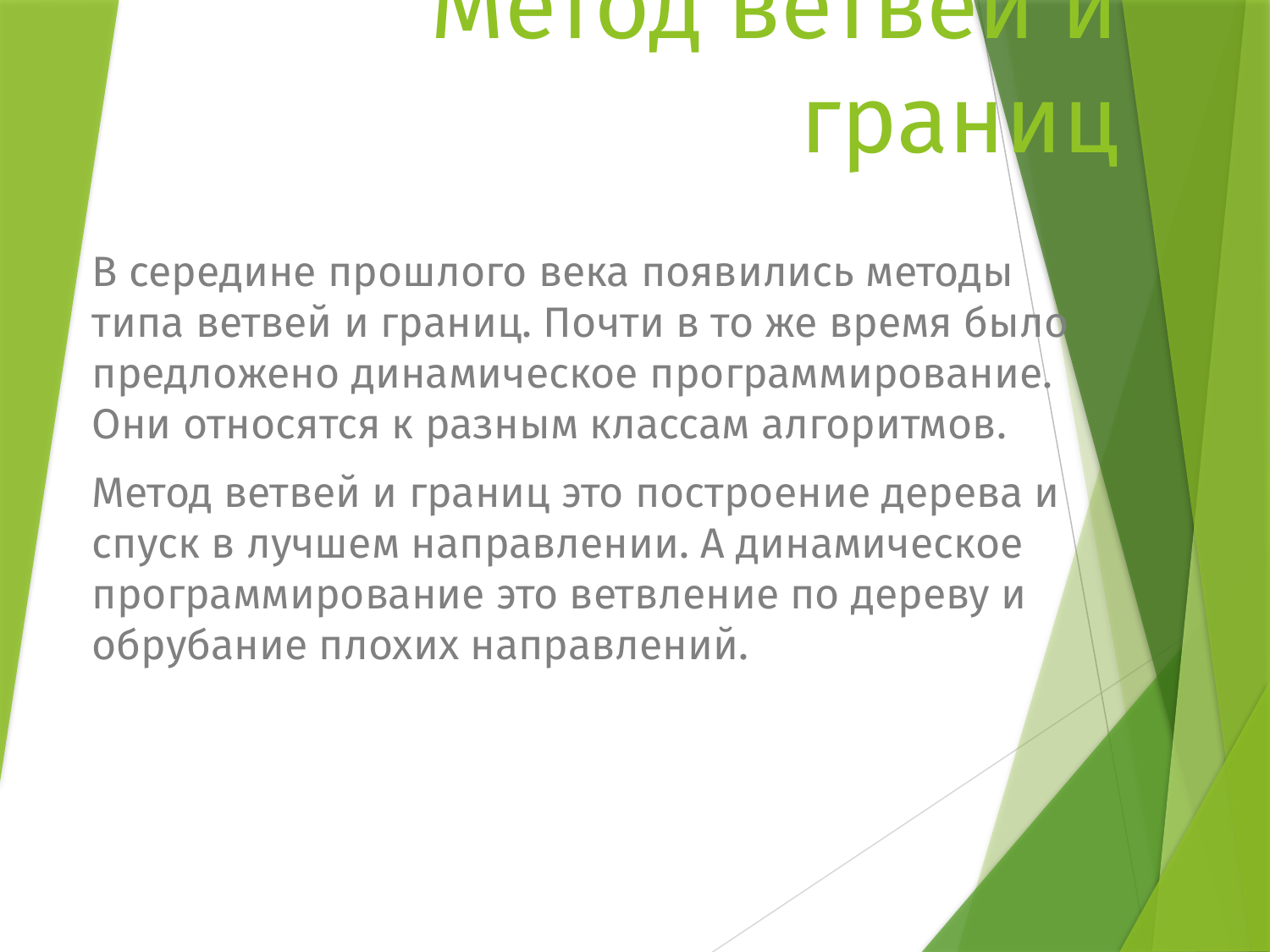

# Метод ветвей и границ
В середине прошлого века появились методы типа ветвей и границ. Почти в то же время было предложено динамическое программирование. Они относятся к разным классам алгоритмов.
Метод ветвей и границ это построение дерева и спуск в лучшем направлении. А динамическое программирование это ветвление по дереву и обрубание плохих направлений.